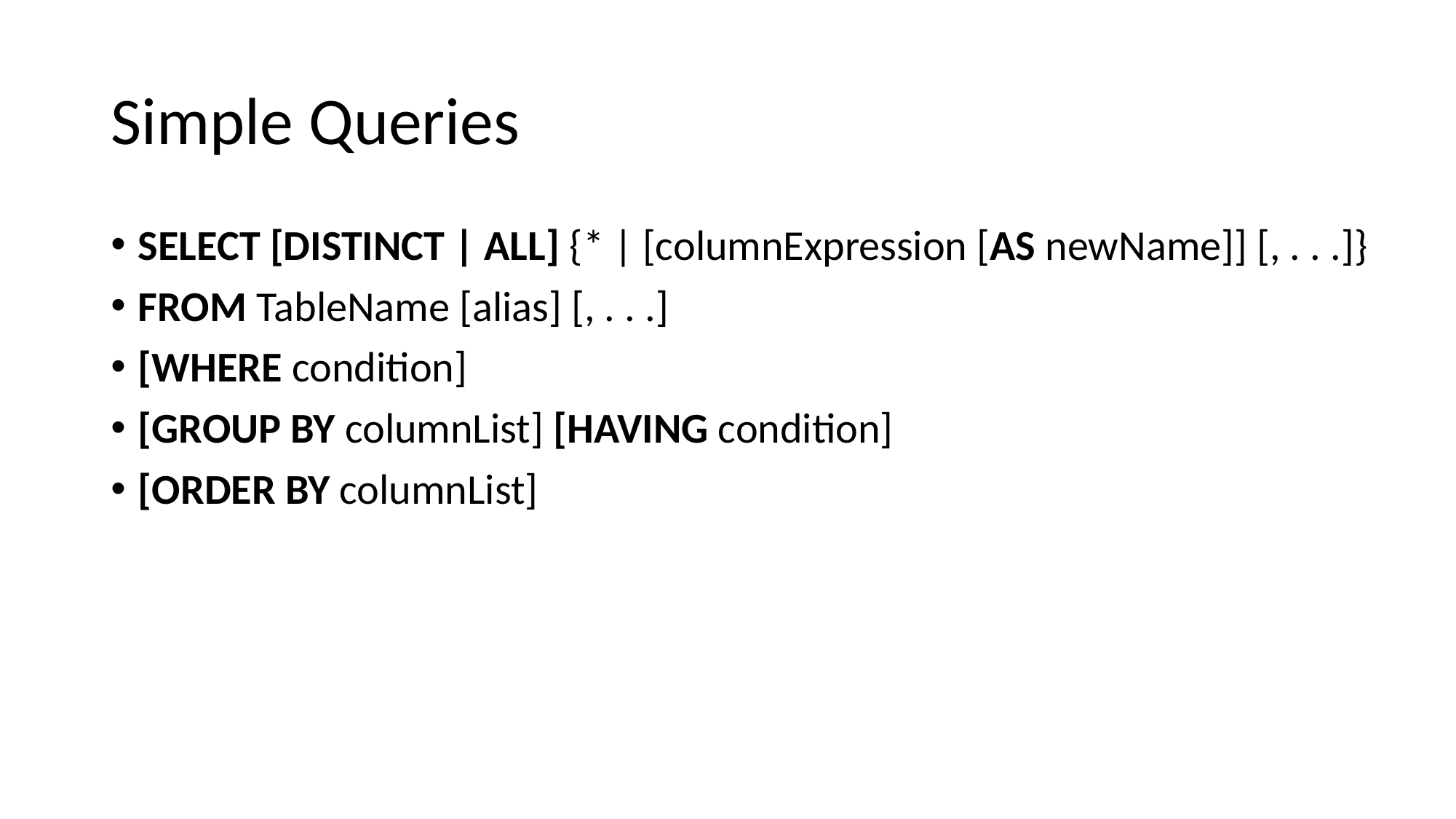

# Simple Queries
SELECT [DISTINCT | ALL] {* | [columnExpression [AS newName]] [, . . .]}
FROM TableName [alias] [, . . .]
[WHERE condition]
[GROUP BY columnList] [HAVING condition]
[ORDER BY columnList]